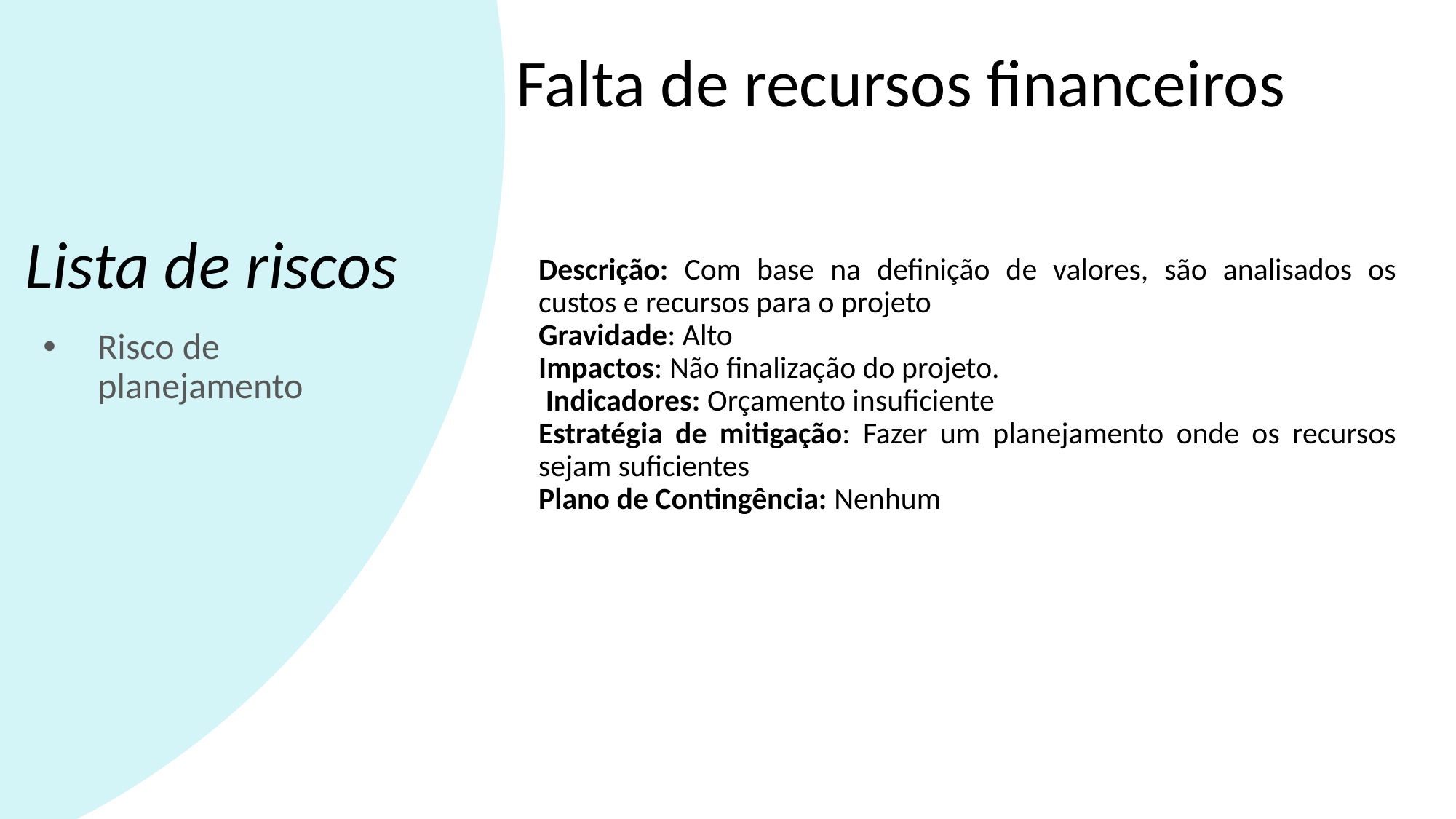

Falta de recursos financeiros
# Lista de riscos
Descrição: Com base na definição de valores, são analisados os custos e recursos para o projeto
Gravidade: Alto
Impactos: Não finalização do projeto.
 Indicadores: Orçamento insuficiente
Estratégia de mitigação: Fazer um planejamento onde os recursos sejam suficientes
Plano de Contingência: Nenhum
Risco de planejamento